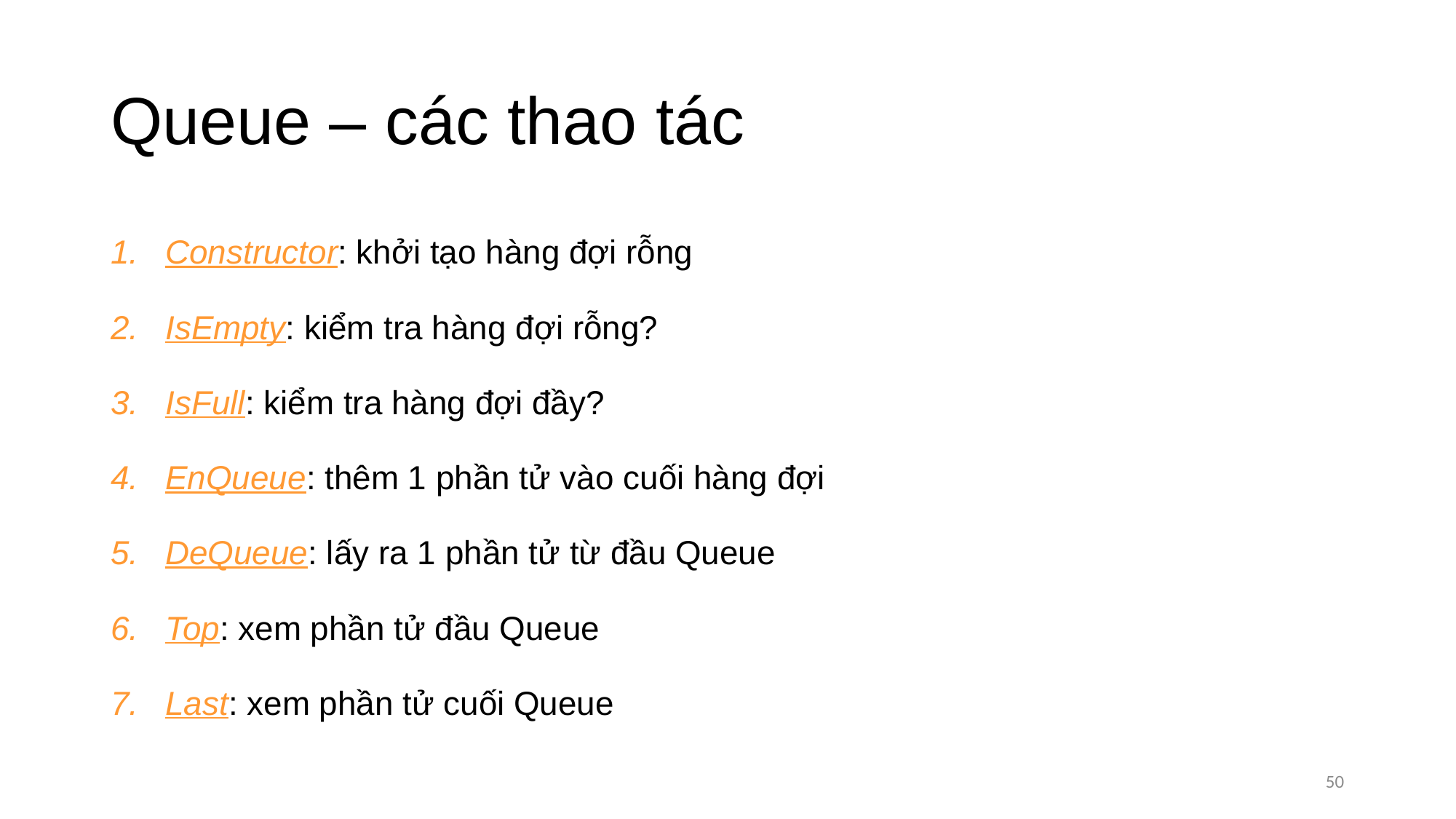

# Queue – các thao tác
Constructor: khởi tạo hàng đợi rỗng
IsEmpty: kiểm tra hàng đợi rỗng?
IsFull: kiểm tra hàng đợi đầy?
EnQueue: thêm 1 phần tử vào cuối hàng đợi
DeQueue: lấy ra 1 phần tử từ đầu Queue
Top: xem phần tử đầu Queue
Last: xem phần tử cuối Queue
50